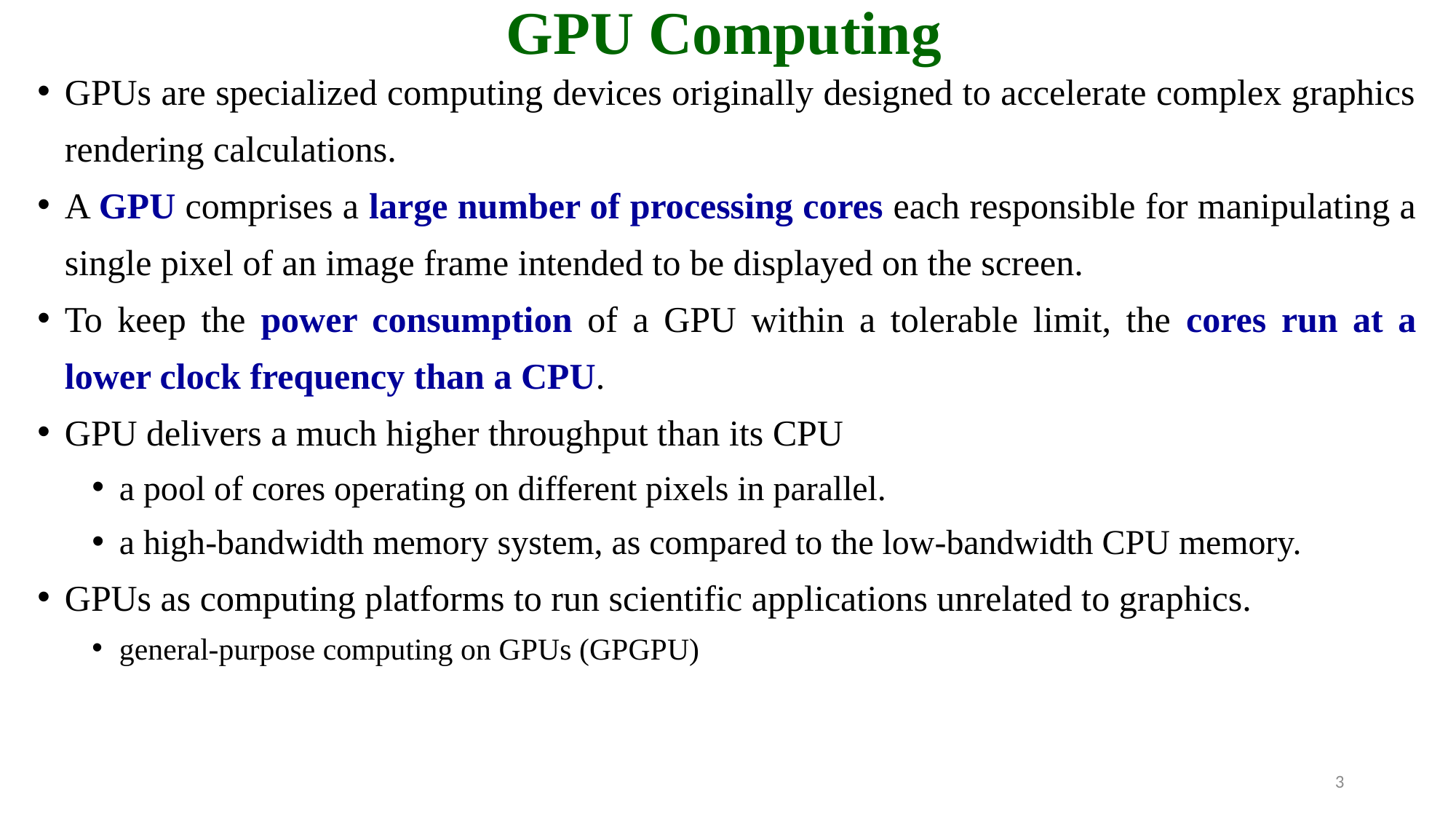

# GPU Computing
GPUs are specialized computing devices originally designed to accelerate complex graphics rendering calculations.
A GPU comprises a large number of processing cores each responsible for manipulating a single pixel of an image frame intended to be displayed on the screen.
To keep the power consumption of a GPU within a tolerable limit, the cores run at a lower clock frequency than a CPU.
GPU delivers a much higher throughput than its CPU
a pool of cores operating on different pixels in parallel.
a high-bandwidth memory system, as compared to the low-bandwidth CPU memory.
GPUs as computing platforms to run scientific applications unrelated to graphics.
general-purpose computing on GPUs (GPGPU)
3